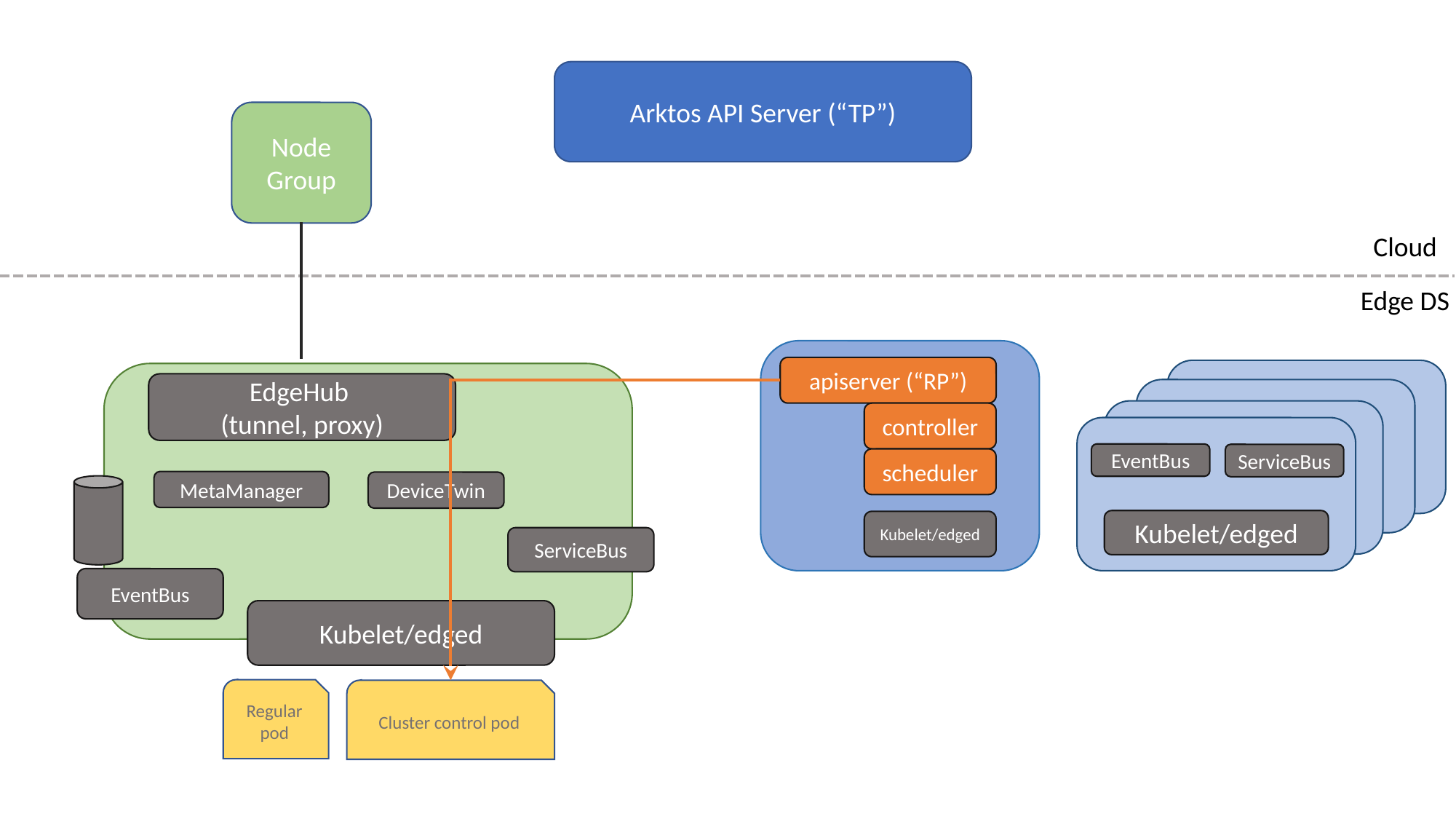

Arktos API Server (“TP”)
Node Group
Cloud
Edge DS

apiserver (“RP”)

EventBus
ServiceBus
Kubelet/edged

EdgeHub
(tunnel, proxy)
controller
scheduler
MetaManager
DeviceTwin

Kubelet/edged
ServiceBus
EventBus
Kubelet/edged
Regular pod
Cluster control pod